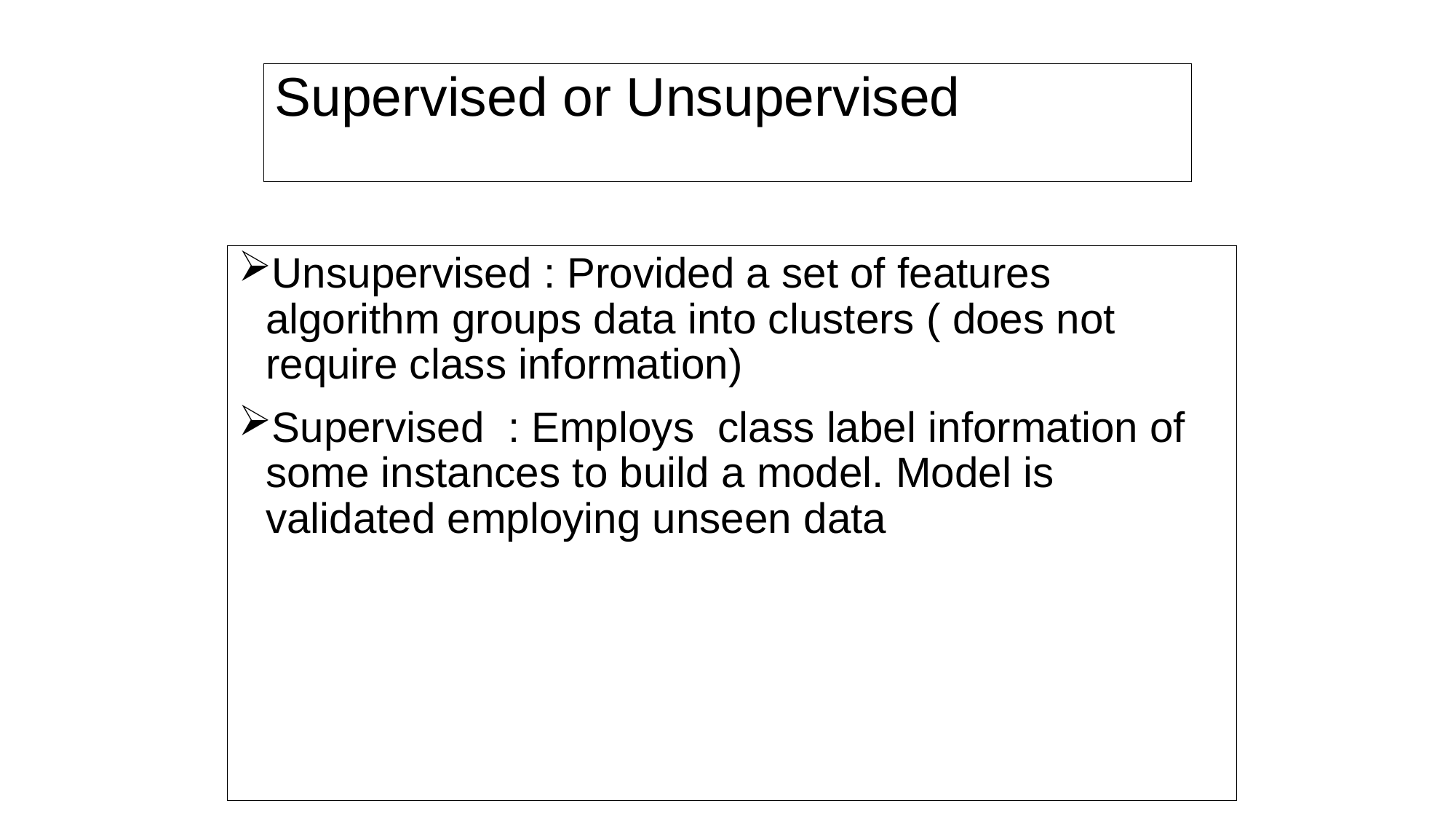

# Supervised or Unsupervised
Unsupervised : Provided a set of features algorithm groups data into clusters ( does not require class information)
Supervised  : Employs  class label information of some instances to build a model. Model is validated employing unseen data